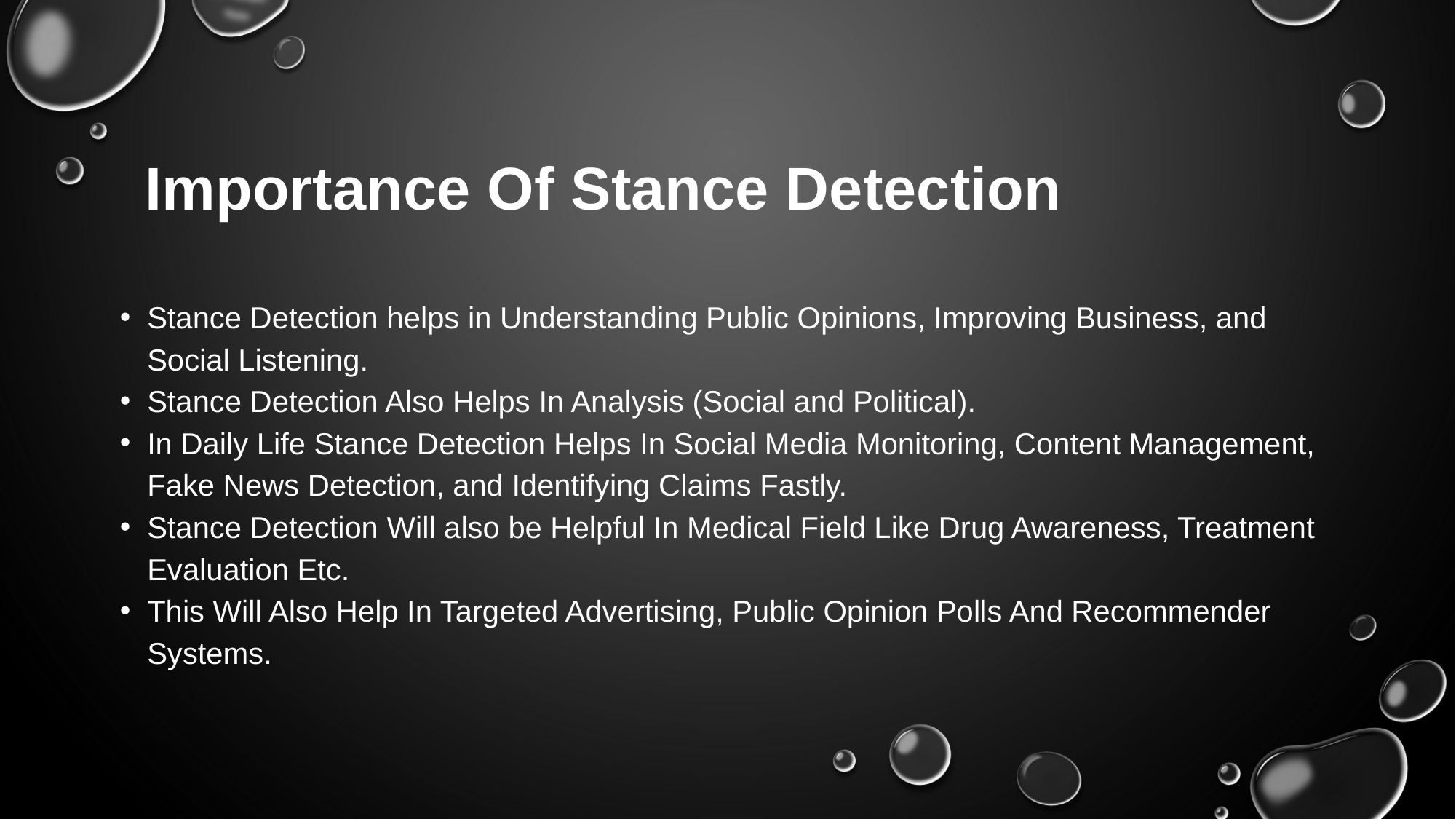

# Importance Of Stance Detection
Stance Detection helps in Understanding Public Opinions, Improving Business, and Social Listening.
Stance Detection Also Helps In Analysis (Social and Political).
In Daily Life Stance Detection Helps In Social Media Monitoring, Content Management, Fake News Detection, and Identifying Claims Fastly.
Stance Detection Will also be Helpful In Medical Field Like Drug Awareness, Treatment Evaluation Etc.
This Will Also Help In Targeted Advertising, Public Opinion Polls And Recommender Systems.